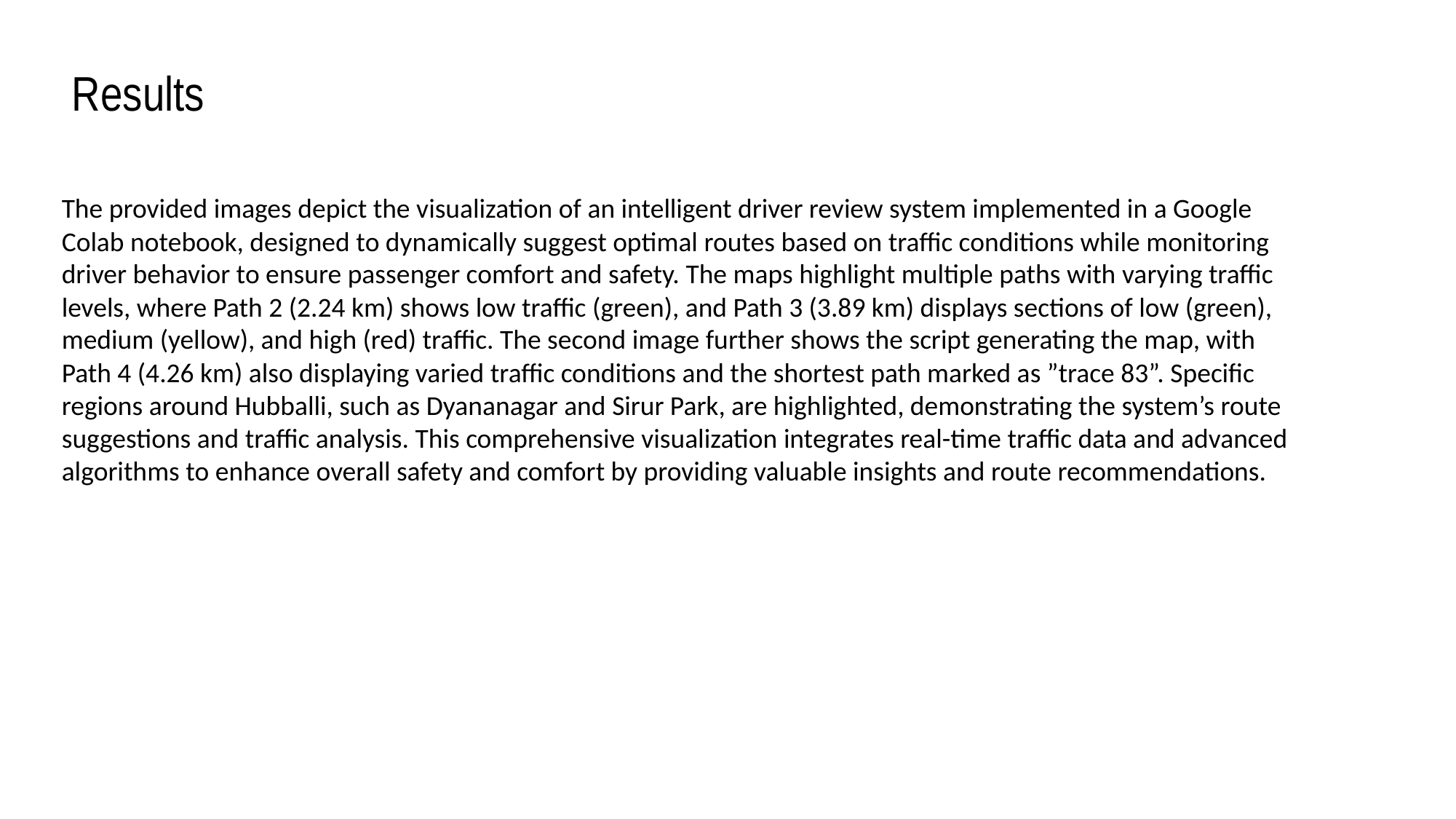

Results
The provided images depict the visualization of an intelligent driver review system implemented in a Google Colab notebook, designed to dynamically suggest optimal routes based on traffic conditions while monitoring driver behavior to ensure passenger comfort and safety. The maps highlight multiple paths with varying traffic levels, where Path 2 (2.24 km) shows low traffic (green), and Path 3 (3.89 km) displays sections of low (green), medium (yellow), and high (red) traffic. The second image further shows the script generating the map, with Path 4 (4.26 km) also displaying varied traffic conditions and the shortest path marked as ”trace 83”. Specific regions around Hubballi, such as Dyananagar and Sirur Park, are highlighted, demonstrating the system’s route suggestions and traffic analysis. This comprehensive visualization integrates real-time traffic data and advanced algorithms to enhance overall safety and comfort by providing valuable insights and route recommendations.